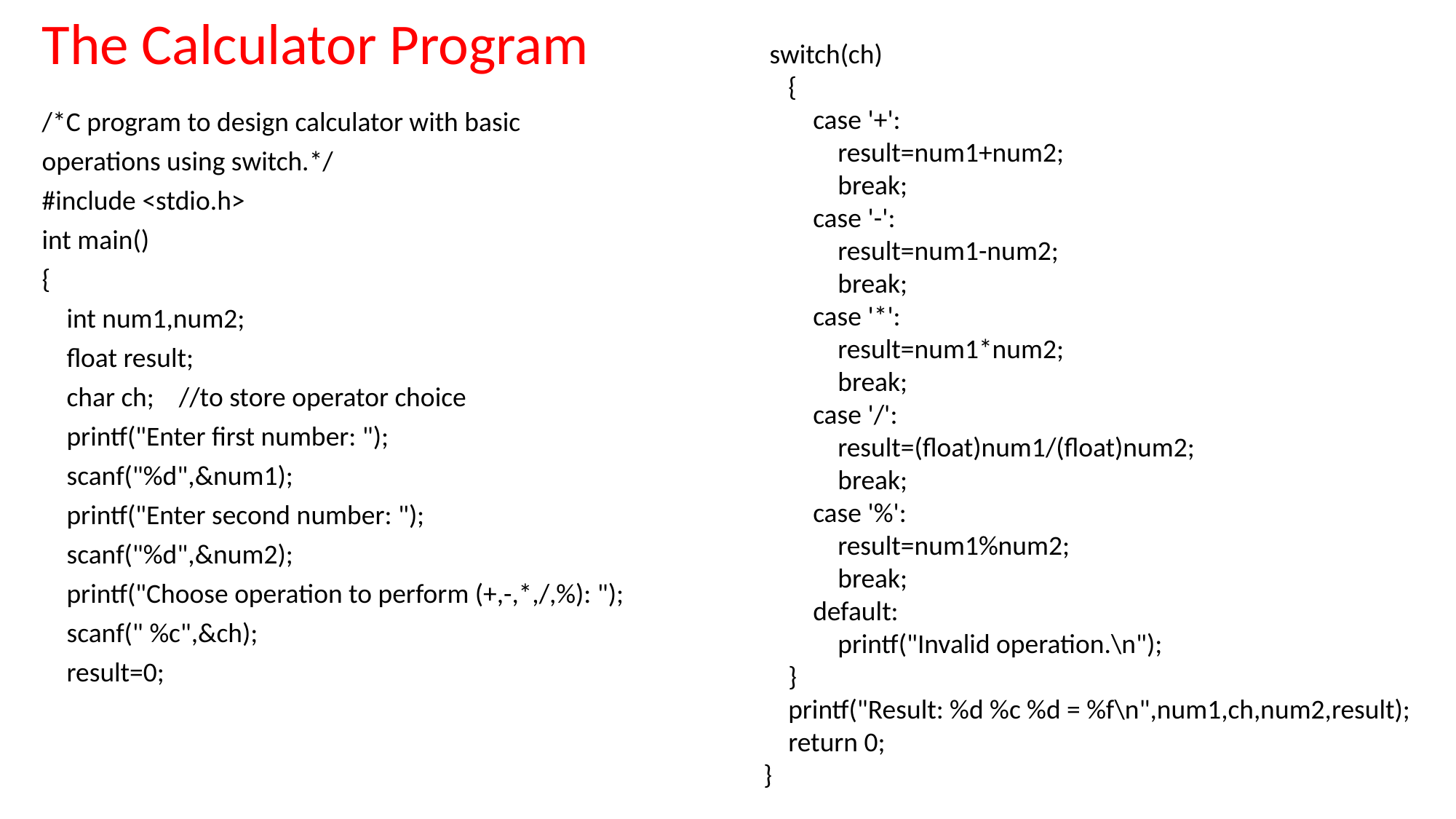

# The Calculator Program
 switch(ch)
    {
        case '+':
            result=num1+num2;
            break;
        case '-':
            result=num1-num2;
            break;
        case '*':
            result=num1*num2;
            break;
        case '/':
            result=(float)num1/(float)num2;
            break;
        case '%':
            result=num1%num2;
            break;
        default:
            printf("Invalid operation.\n");
    }
    printf("Result: %d %c %d = %f\n",num1,ch,num2,result);
    return 0;
}
/*C program to design calculator with basic operations using switch.*/
#include <stdio.h>
int main()
{
    int num1,num2;
    float result;
    char ch;    //to store operator choice
    printf("Enter first number: ");
    scanf("%d",&num1);
    printf("Enter second number: ");
    scanf("%d",&num2);
    printf("Choose operation to perform (+,-,*,/,%): ");
    scanf(" %c",&ch);
    result=0;